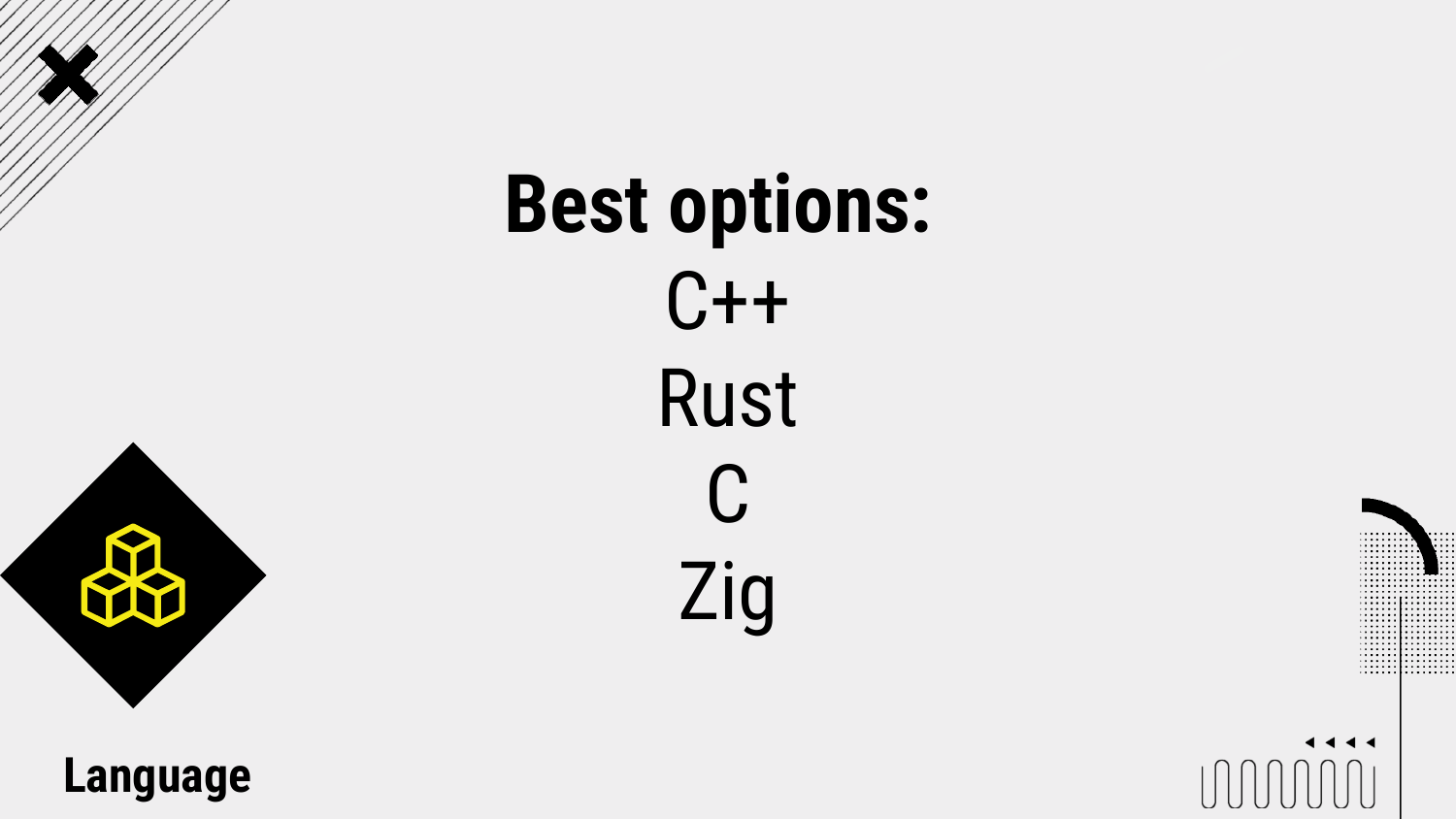

# Best options: C++ Rust C Zig

Language